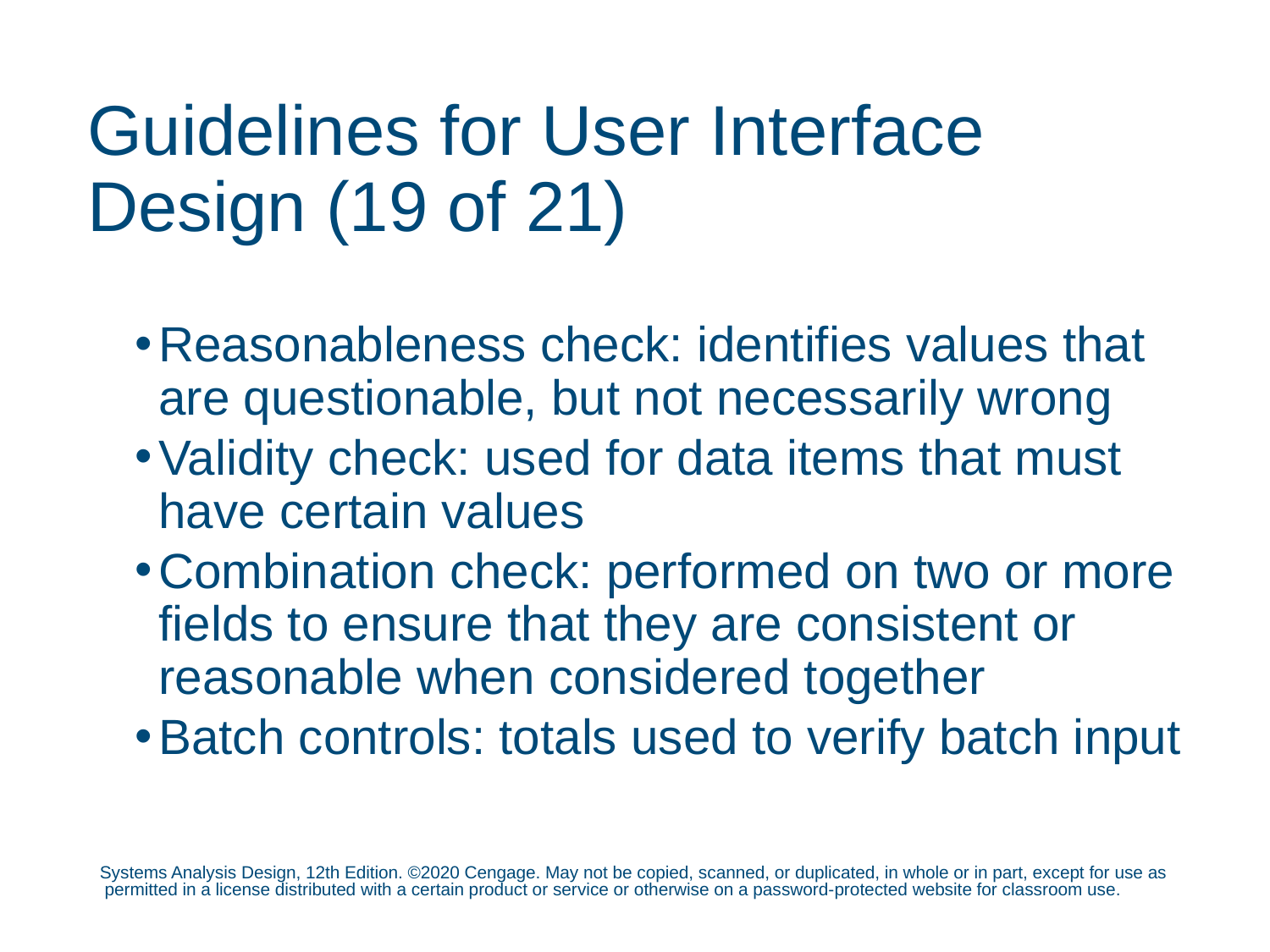

# Guidelines for User Interface Design (19 of 21)

Reasonableness check: identifies values that are questionable, but not necessarily wrong
Validity check: used for data items that must have certain values
Combination check: performed on two or more fields to ensure that they are consistent or reasonable when considered together
Batch controls: totals used to verify batch input

Systems Analysis Design, 12th Edition. ©2020 Cengage. May not be copied, scanned, or duplicated, in whole or in part, except for use as permitted in a license distributed with a certain product or service or otherwise on a password-protected website for classroom use.